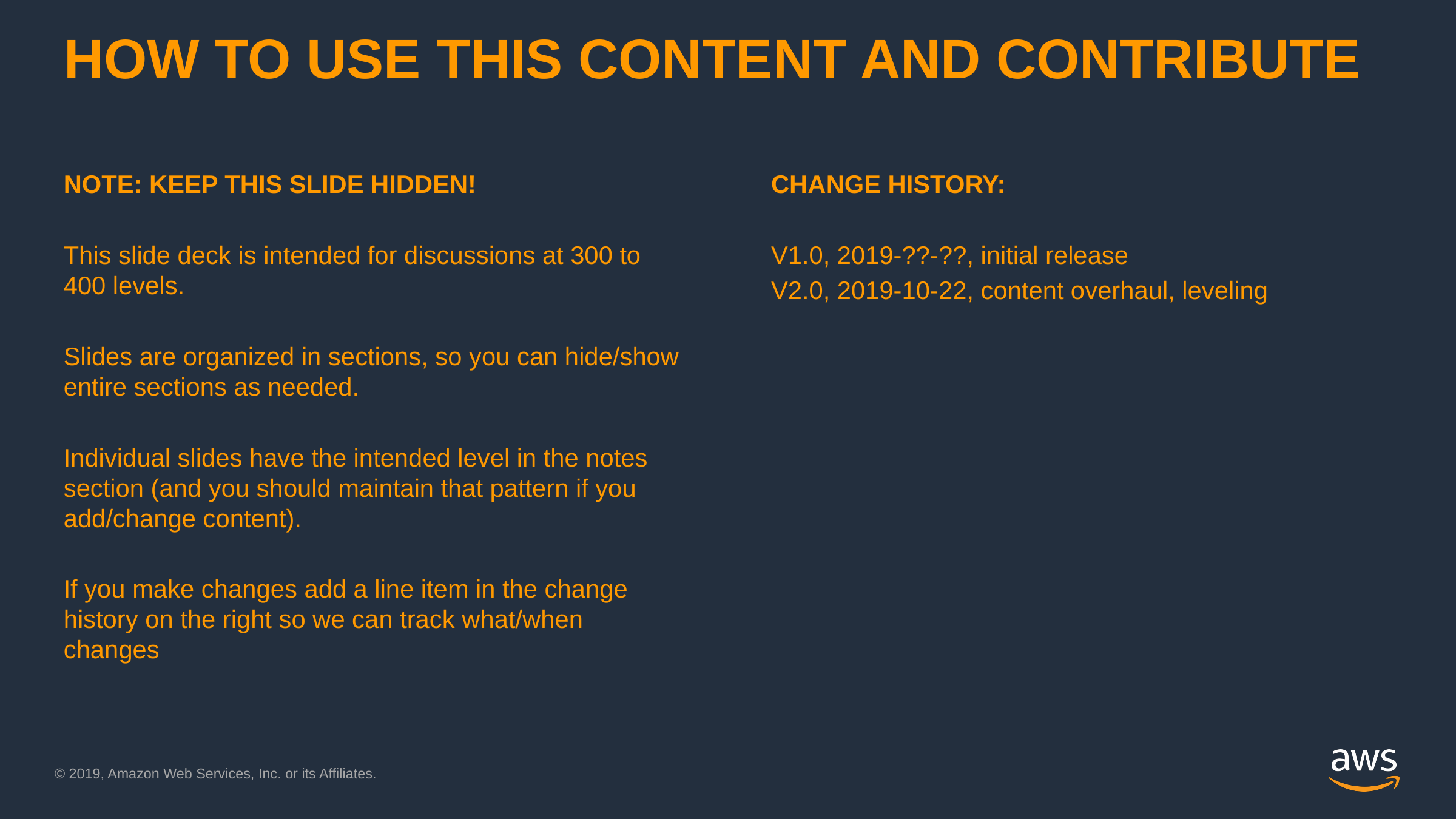

HOW TO USE THIS CONTENT AND CONTRIBUTE
NOTE: KEEP THIS SLIDE HIDDEN!

This slide deck is intended for discussions at 300 to 400 levels.

Slides are organized in sections, so you can hide/show entire sections as needed.

Individual slides have the intended level in the notes section (and you should maintain that pattern if you add/change content).

If you make changes add a line item in the change history on the right so we can track what/when changes
CHANGE HISTORY:

V1.0, 2019-??-??, initial release
V2.0, 2019-10-22, content overhaul, leveling